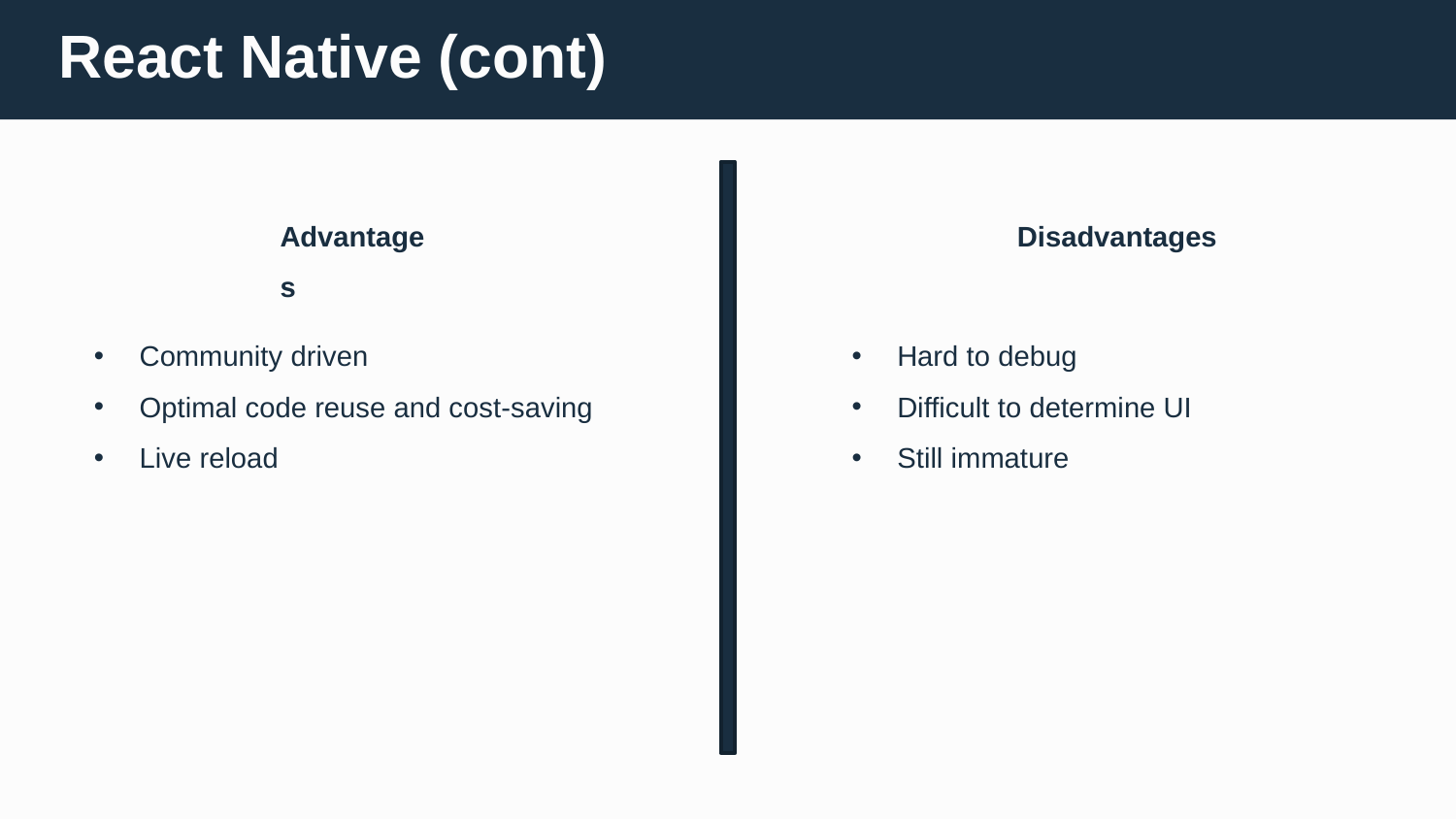

React Native (cont)

Disadvantages
Advantages
Community driven
Optimal code reuse and cost-saving
Live reload
Hard to debug
Difficult to determine UI
Still immature